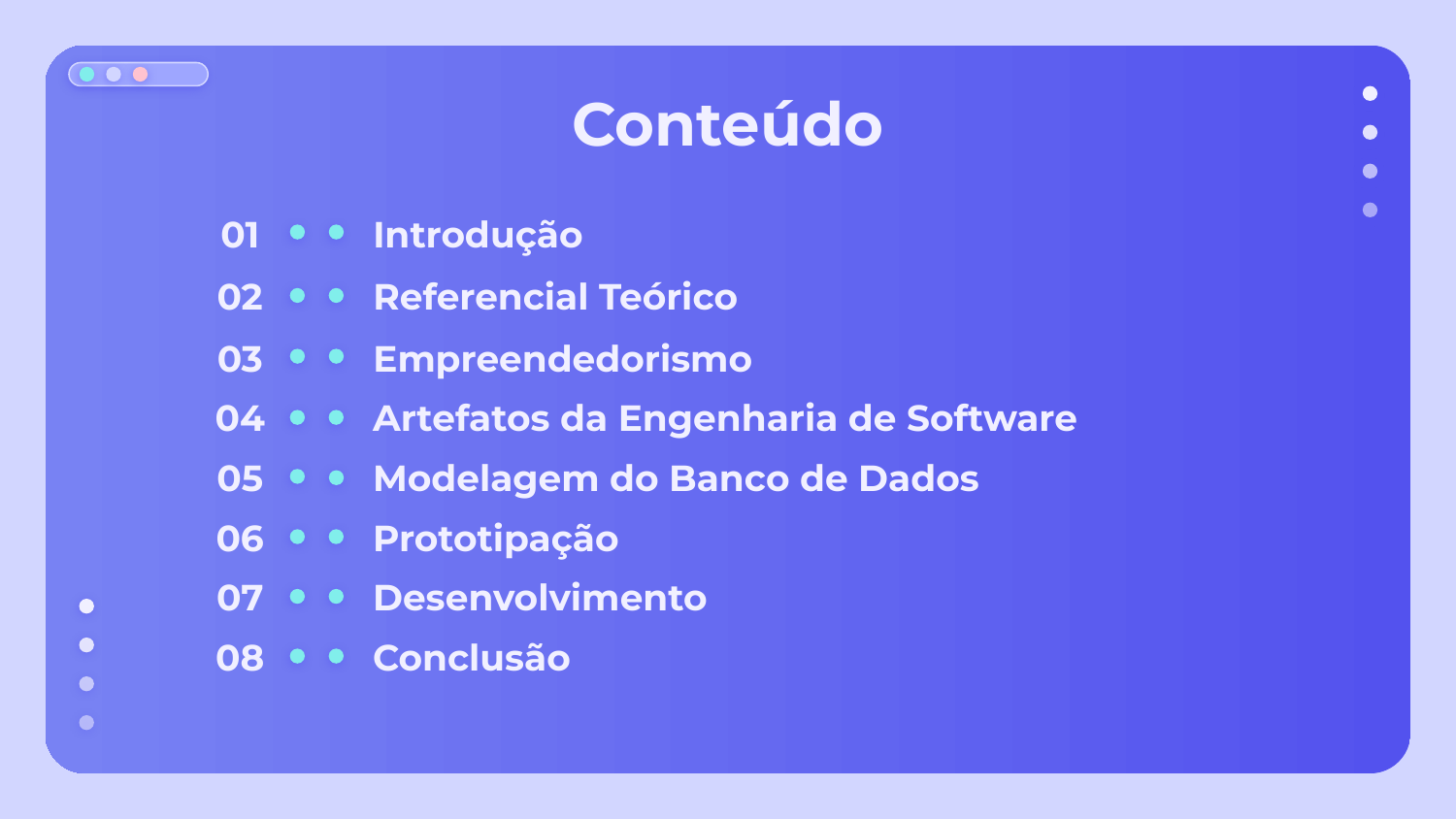

# Conteúdo
01
Introdução

02
Referencial Teórico

Empreendedorismo
03

Artefatos da Engenharia de Software
04

05
Modelagem do Banco de Dados

Prototipação
06

Desenvolvimento
07

Conclusão
08